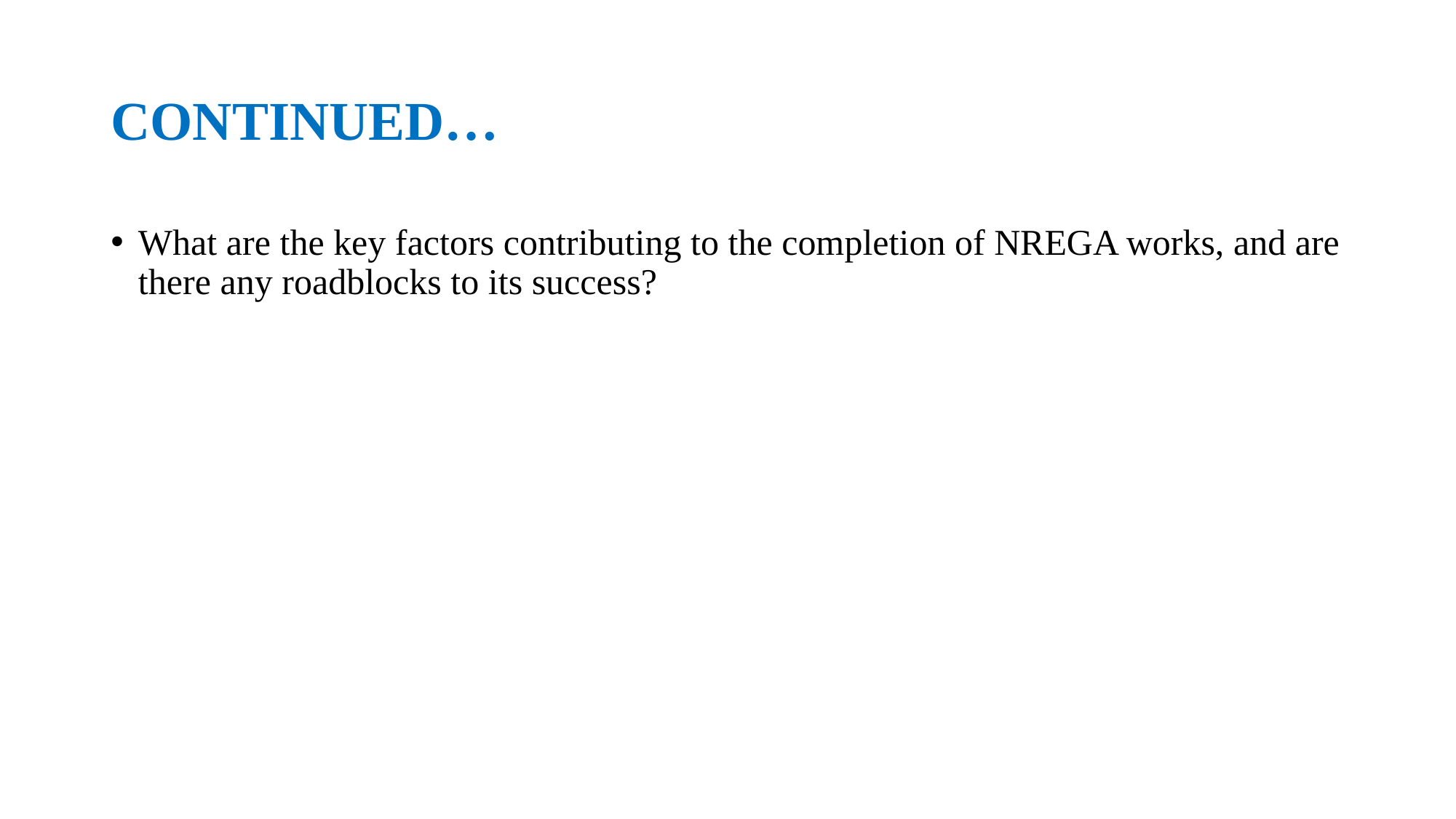

# CONTINUED…
What are the key factors contributing to the completion of NREGA works, and are there any roadblocks to its success?